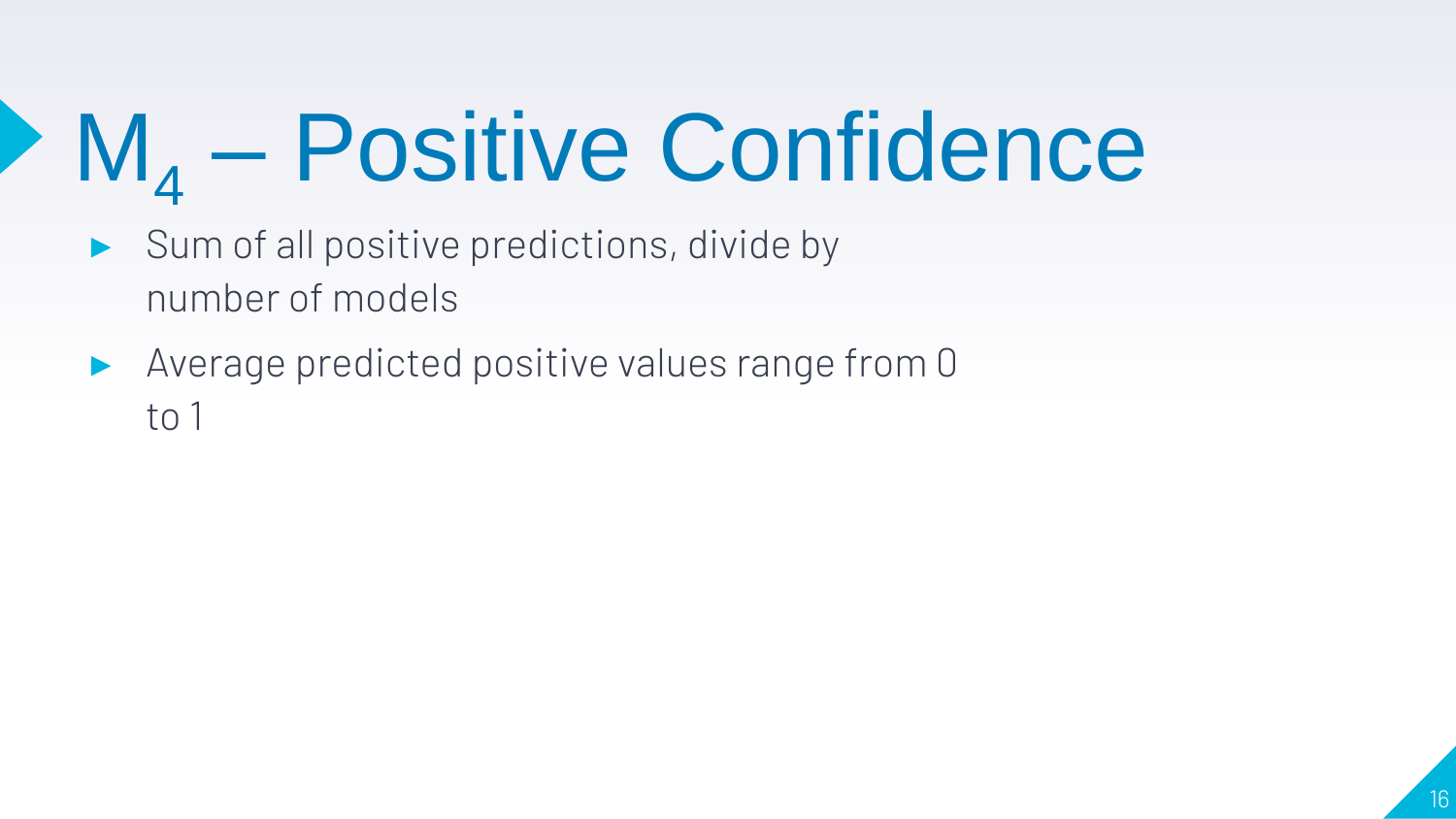

# M4 – Positive Confidence
Sum of all positive predictions, divide by number of models
Average predicted positive values range from 0 to 1
16